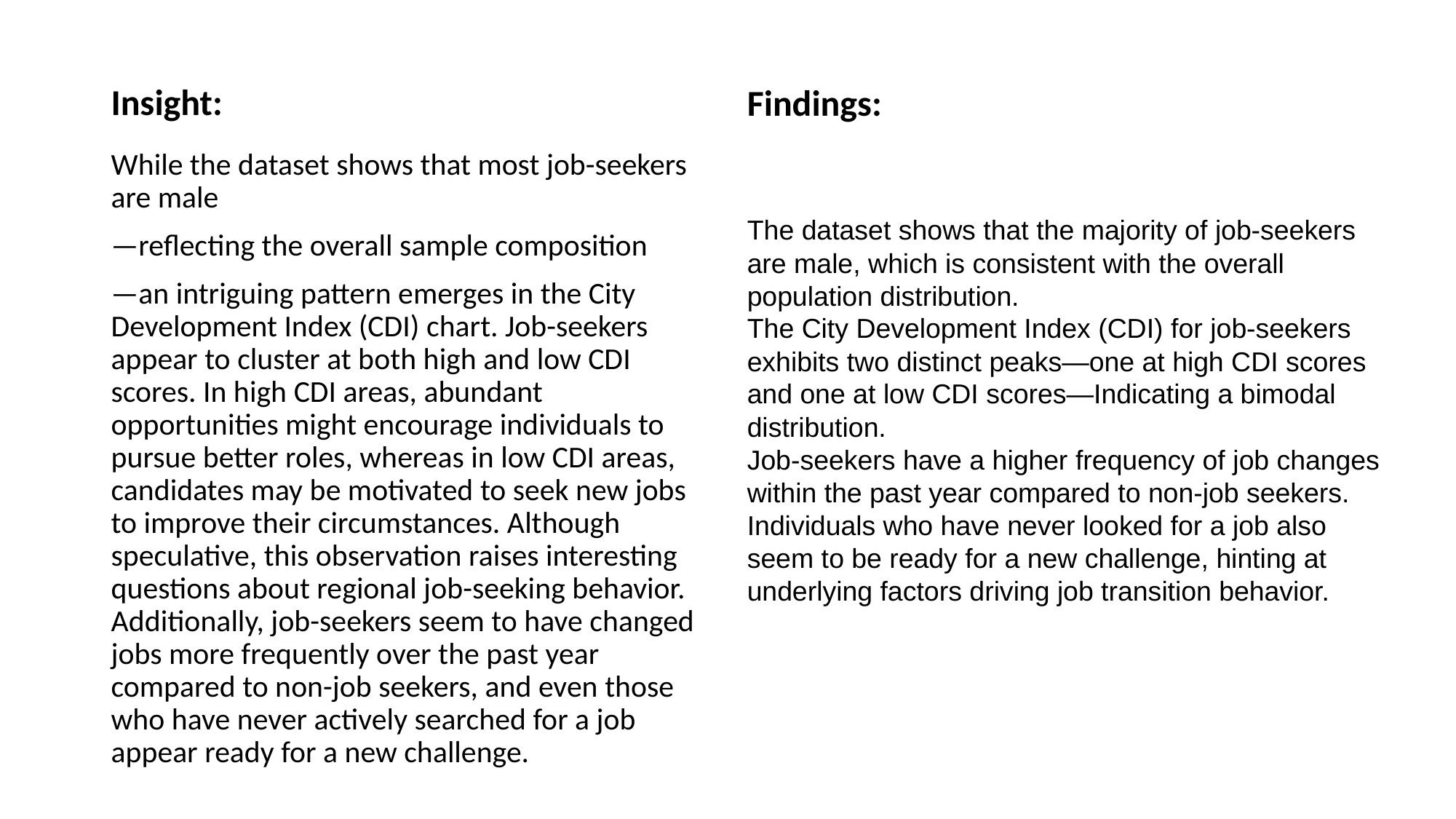

Insight:
Findings:

While the dataset shows that most job-seekers are male
—reflecting the overall sample composition
—an intriguing pattern emerges in the City Development Index (CDI) chart. Job-seekers appear to cluster at both high and low CDI scores. In high CDI areas, abundant opportunities might encourage individuals to pursue better roles, whereas in low CDI areas, candidates may be motivated to seek new jobs to improve their circumstances. Although speculative, this observation raises interesting questions about regional job-seeking behavior. Additionally, job-seekers seem to have changed jobs more frequently over the past year compared to non-job seekers, and even those who have never actively searched for a job appear ready for a new challenge.
The dataset shows that the majority of job-seekers
are male, which is consistent with the overall population distribution.
The City Development Index (CDI) for job-seekers exhibits two distinct peaks—one at high CDI scores and one at low CDI scores—Indicating a bimodal distribution.
Job-seekers have a higher frequency of job changes within the past year compared to non-job seekers.
Individuals who have never looked for a job also seem to be ready for a new challenge, hinting at underlying factors driving job transition behavior.